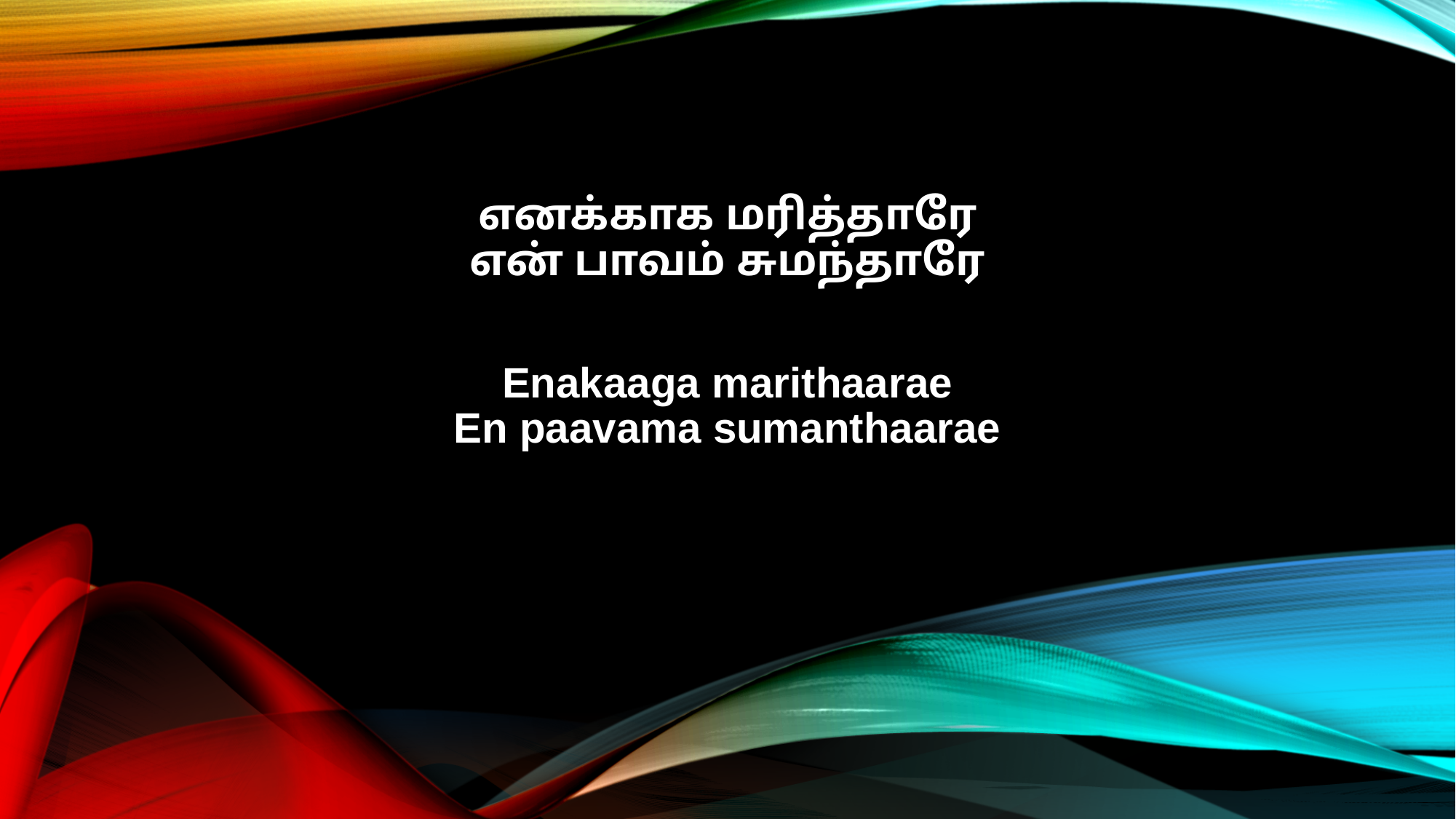

எனக்காக மரித்தாரே
என் பாவம் சுமந்தாரே

Enakaaga marithaarae
En paavama sumanthaarae